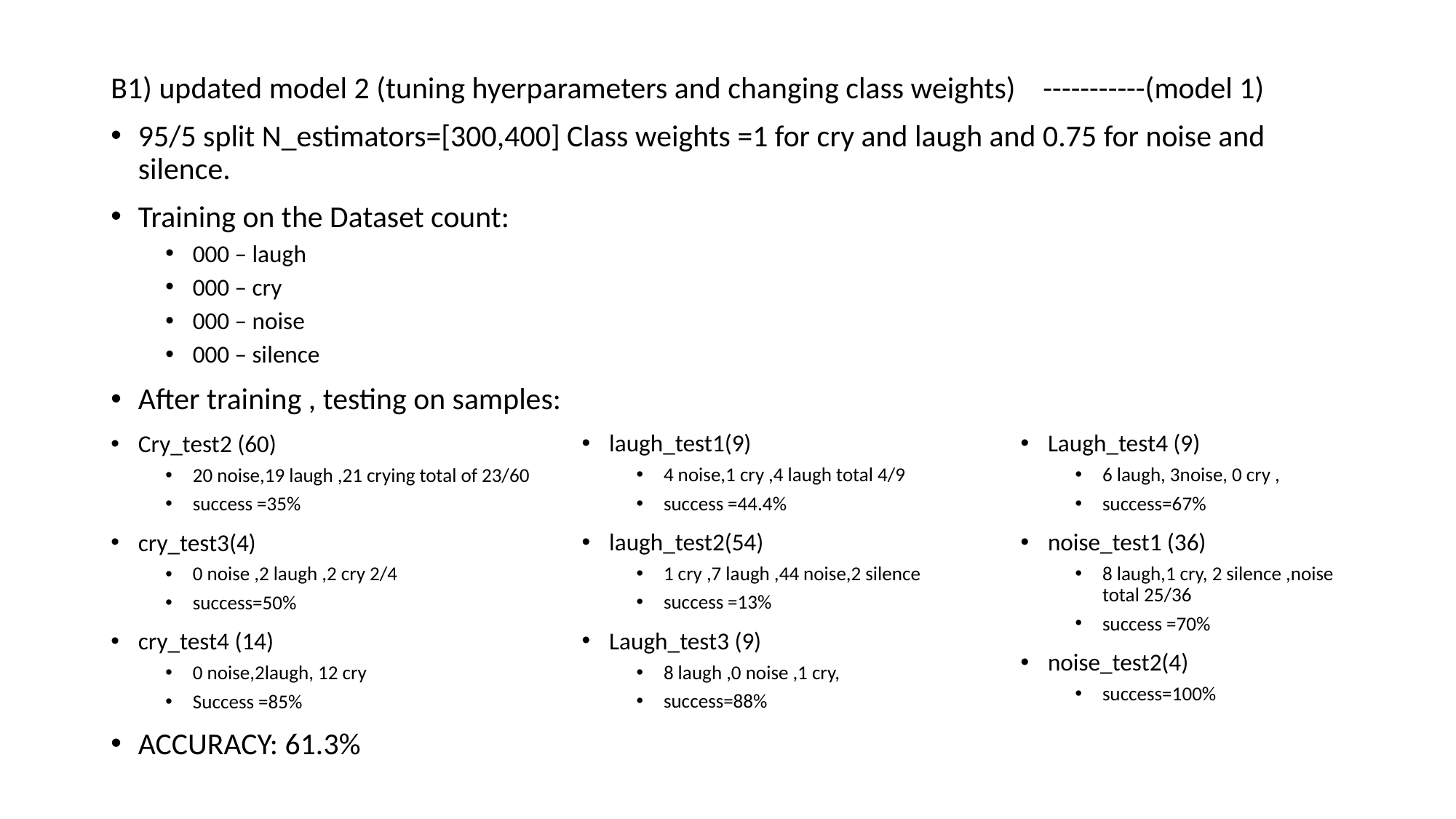

B1) updated model 2 (tuning hyerparameters and changing class weights)    -----------(model 1)
95/5 split N_estimators=[300,400] Class weights =1 for cry and laugh and 0.75 for noise and silence.
Training on the Dataset count:
000 – laugh
000 – cry
000 – noise
000 – silence
After training , testing on samples:
Cry_test2 (60)
20 noise,19 laugh ,21 crying total of 23/60
success =35%
cry_test3(4)
0 noise ,2 laugh ,2 cry 2/4
success=50%
cry_test4 (14)
0 noise,2laugh, 12 cry
Success =85%
ACCURACY: 61.3%
laugh_test1(9)
4 noise,1 cry ,4 laugh total 4/9
success =44.4%
laugh_test2(54)
1 cry ,7 laugh ,44 noise,2 silence
success =13%
Laugh_test3 (9)
8 laugh ,0 noise ,1 cry,
success=88%
Laugh_test4 (9)
6 laugh, 3noise, 0 cry ,
success=67%
noise_test1 (36)
8 laugh,1 cry, 2 silence ,noise total 25/36
success =70%
noise_test2(4)
success=100%